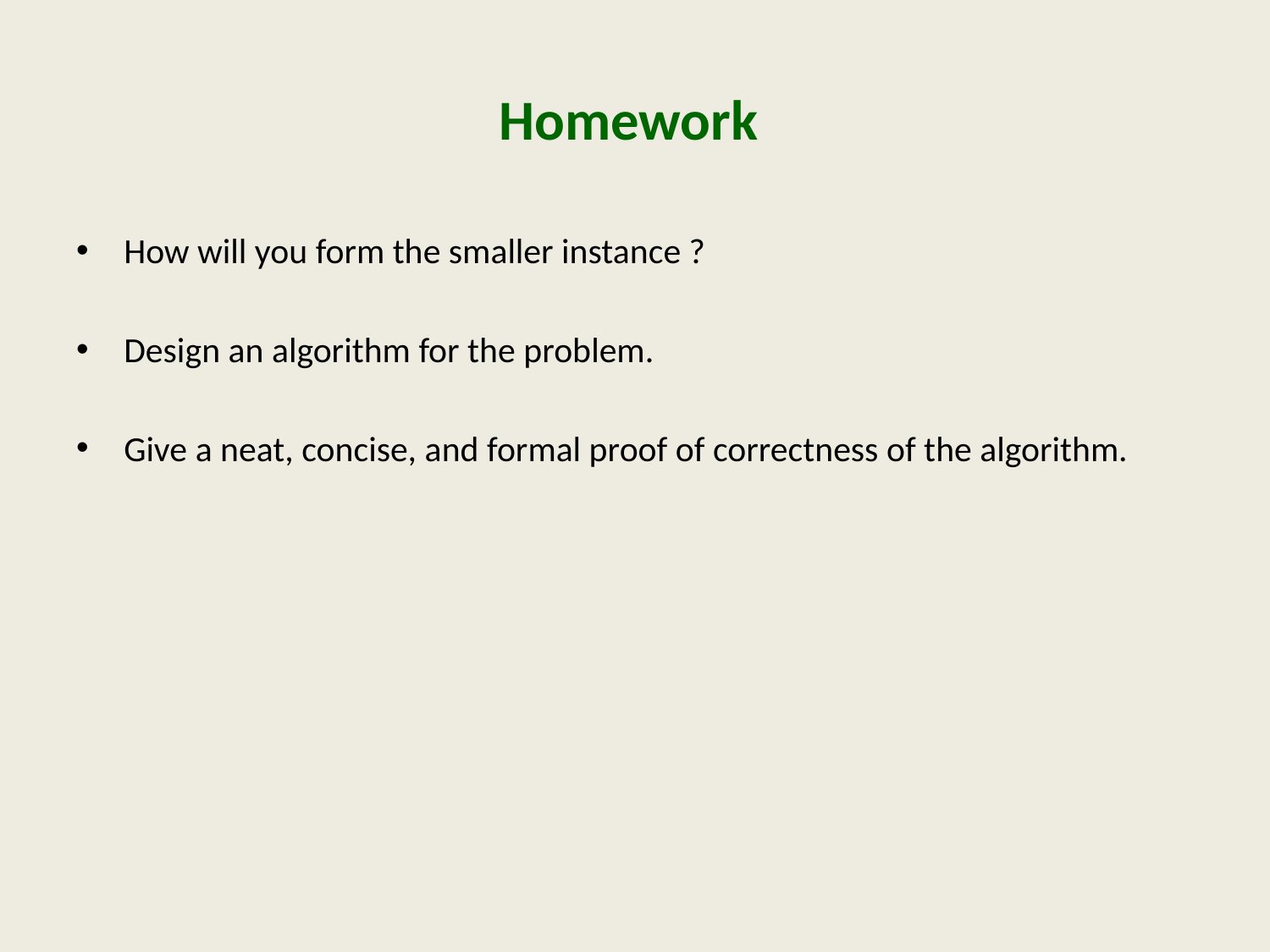

# Homework
How will you form the smaller instance ?

Design an algorithm for the problem.

Give a neat, concise, and formal proof of correctness of the algorithm.